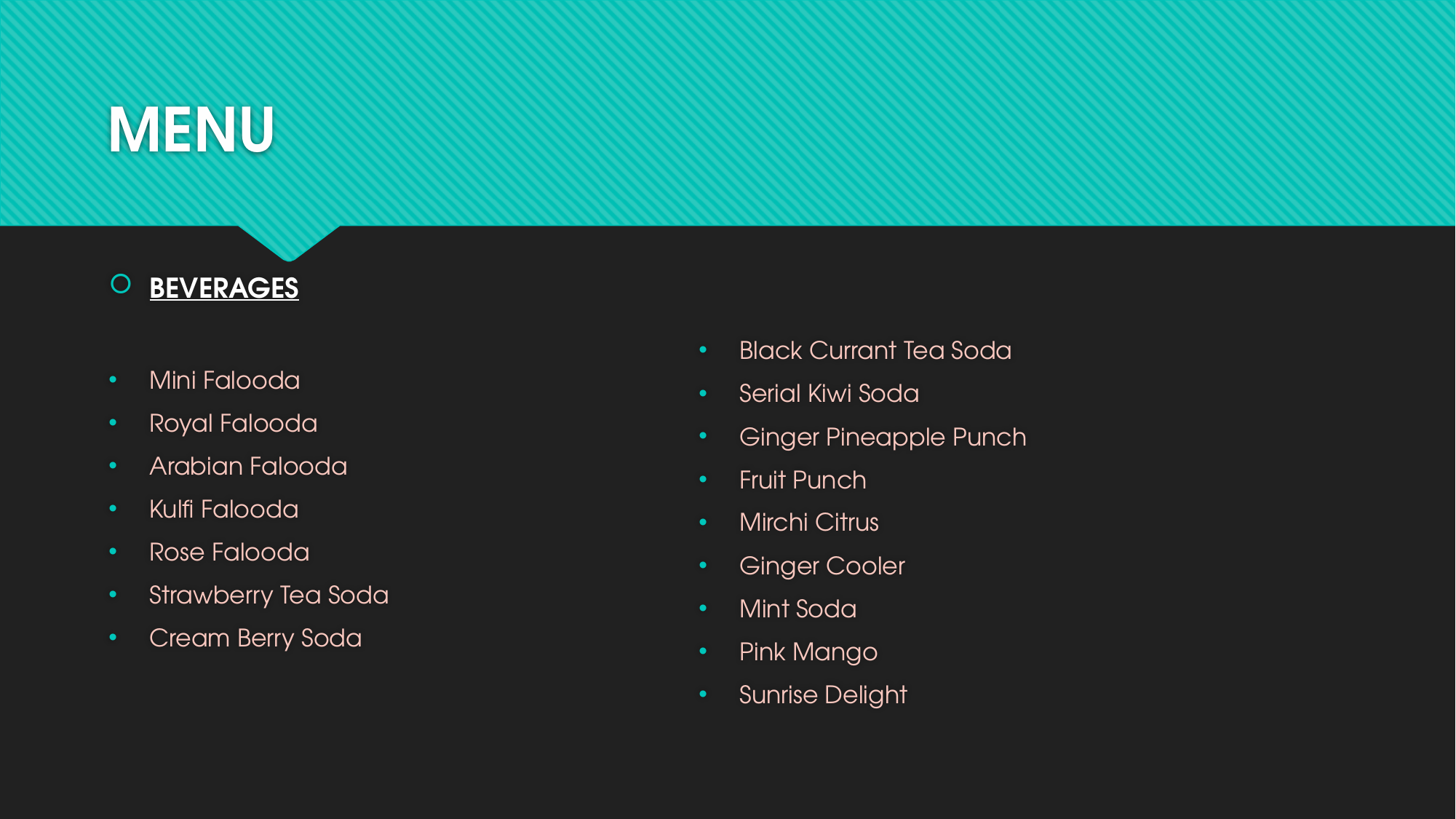

# MENU
BEVERAGES

Mini Falooda
Royal Falooda
Arabian Falooda
Kulfi Falooda
Rose Falooda
Strawberry Tea Soda
Cream Berry Soda

Black Currant Tea Soda
Serial Kiwi Soda
Ginger Pineapple Punch
Fruit Punch
Mirchi Citrus
Ginger Cooler
Mint Soda
Pink Mango
Sunrise Delight